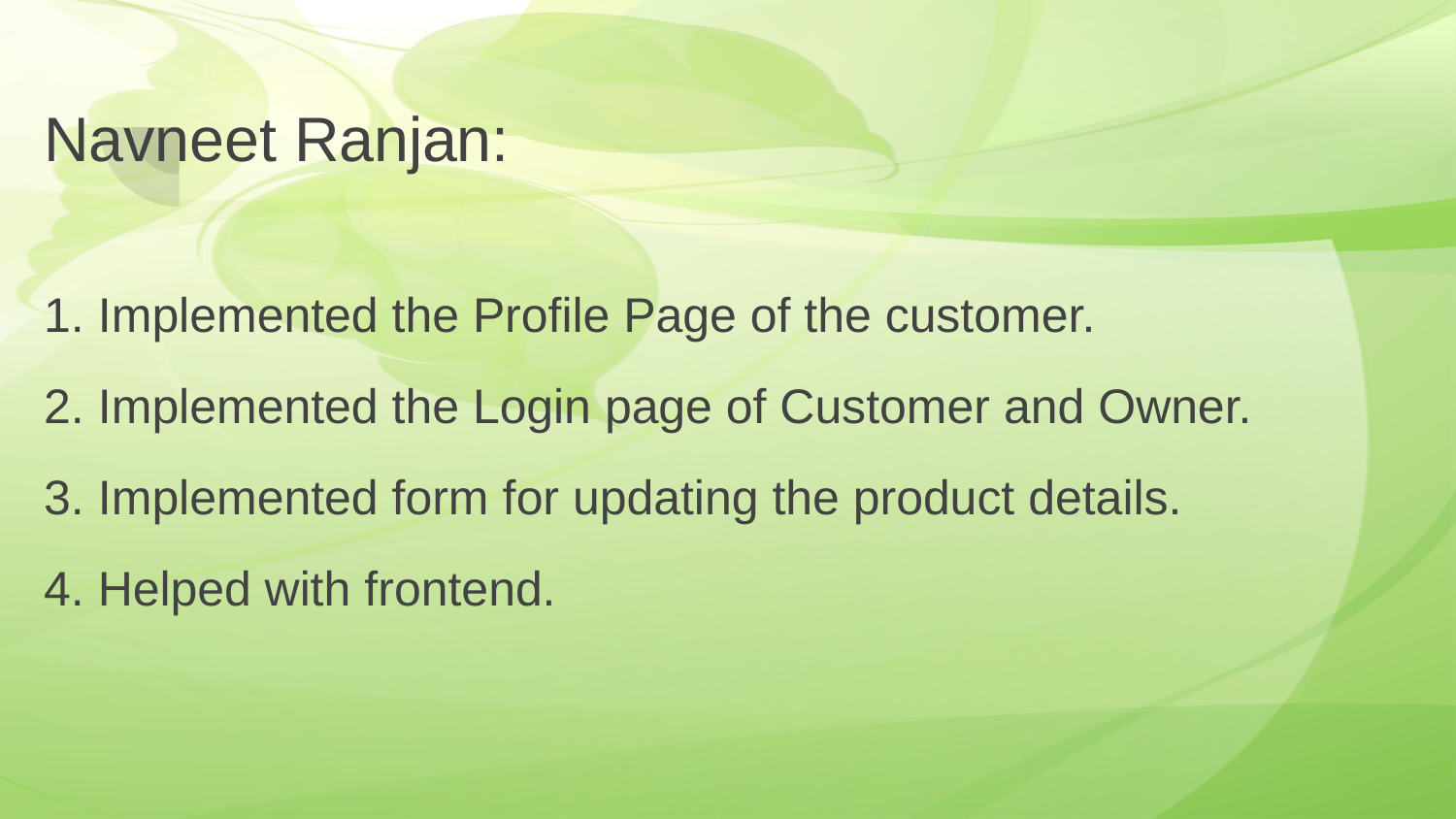

Navneet Ranjan:

1. Implemented the Profile Page of the customer.
2. Implemented the Login page of Customer and Owner.
3. Implemented form for updating the product details.
4. Helped with frontend.